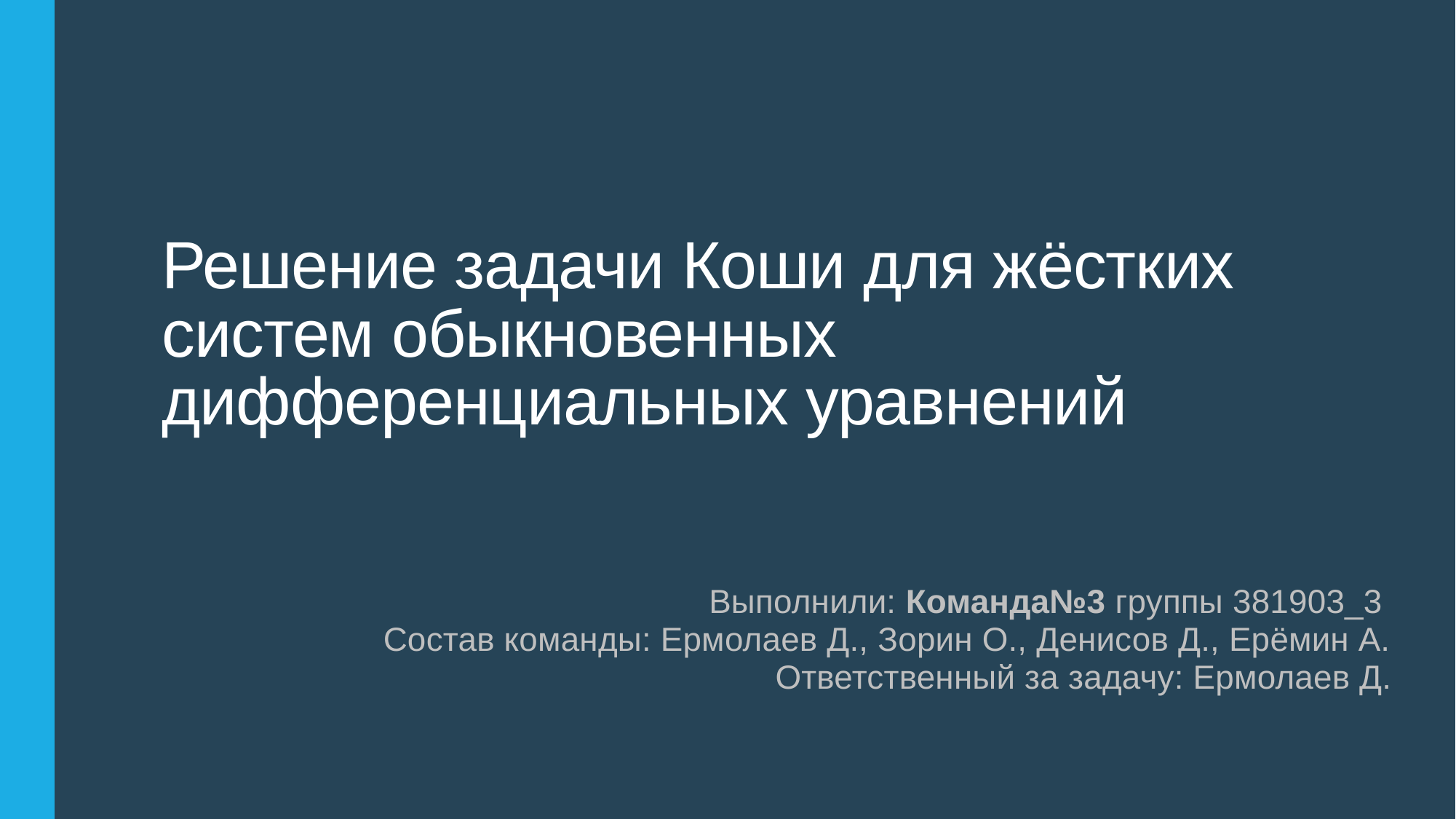

# Решение задачи Коши для жёстких систем обыкновенных дифференциальных уравнений
Выполнили: Команда№3 группы 381903_3
Состав команды: Ермолаев Д., Зорин О., Денисов Д., Ерёмин А.
Ответственный за задачу: Ермолаев Д.